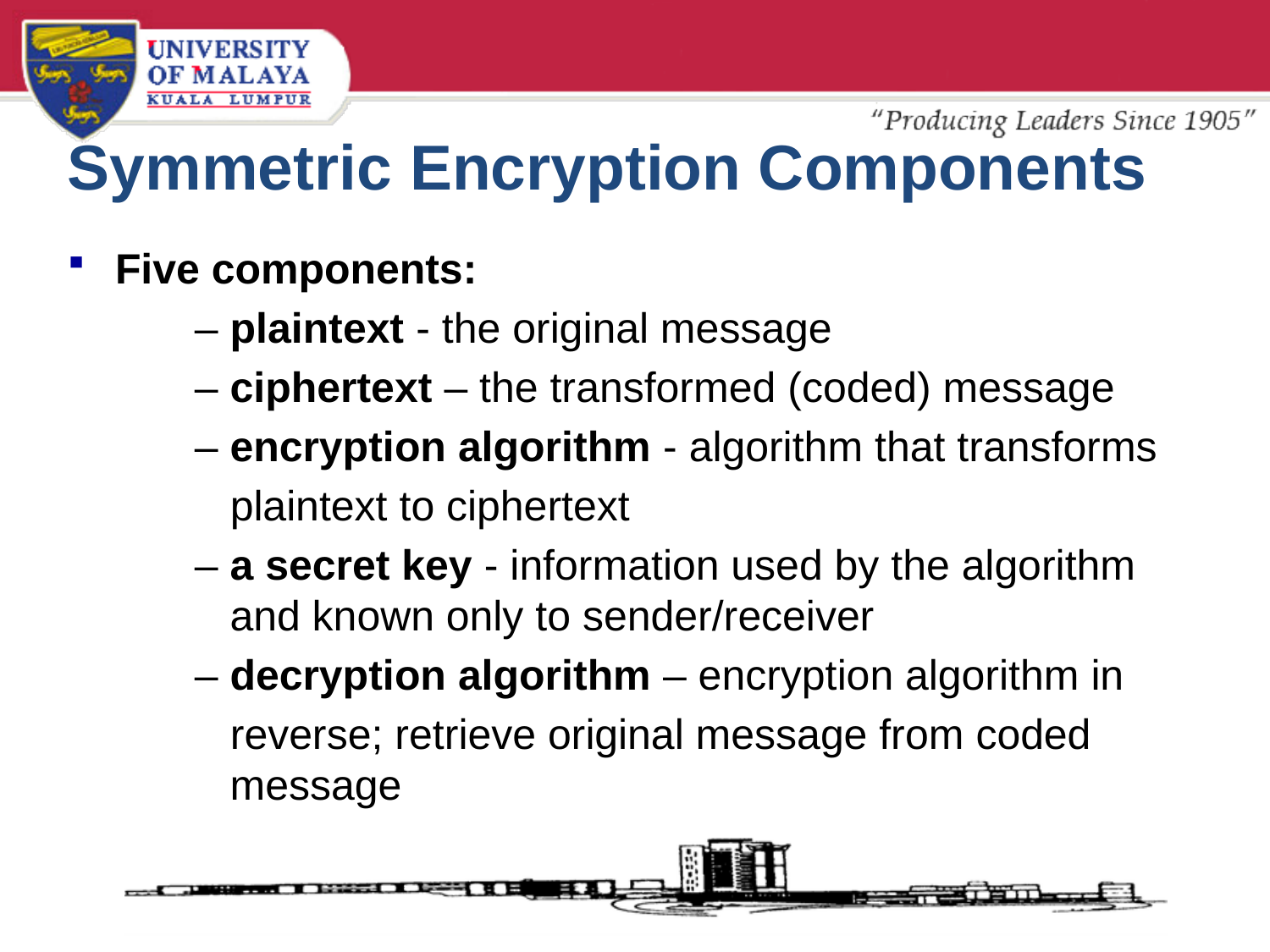

# Symmetric Encryption Components
Five components:
	– plaintext - the original message
	– ciphertext – the transformed (coded) message
	– encryption algorithm - algorithm that transforms
	   plaintext to ciphertext
	– a secret key - information used by the algorithm 	 	   and known only to sender/receiver
	– decryption algorithm – encryption algorithm in
	   reverse; retrieve original message from coded	   	   message